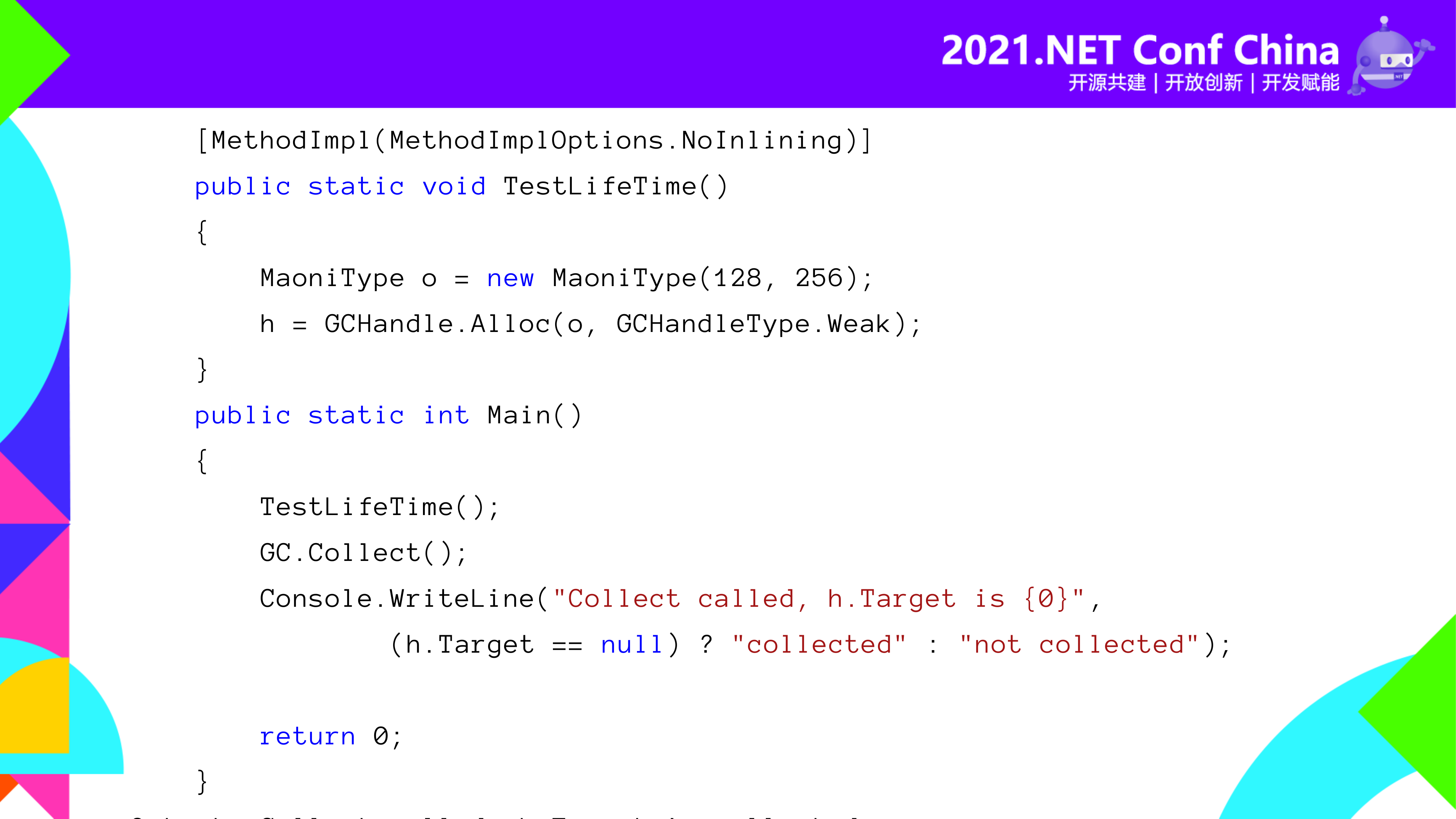

[MethodImpl(MethodImplOptions.NoInlining)]
    public static void TestLifeTime()
    {
        MaoniType o = new MaoniType(128, 256);
        h = GCHandle.Alloc(o, GCHandleType.Weak);
    }
    public static int Main()
    {
        TestLifeTime();
        GC.Collect();
        Console.WriteLine("Collect called, h.Target is {0}",
                (h.Target == null) ? "collected" : "not collected");

        return 0;
    }
Output: Collect called, h.Target is collected